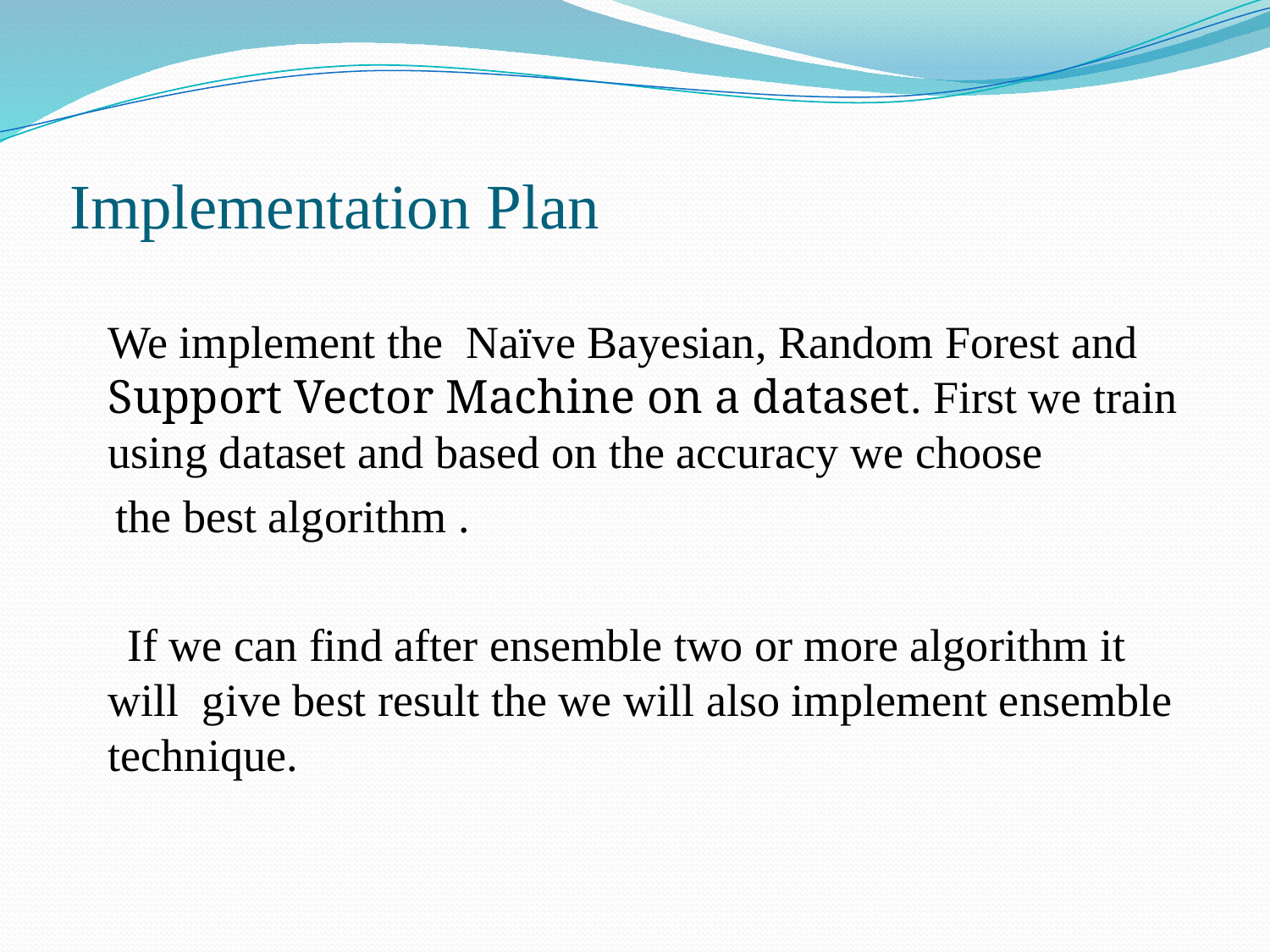

# Implementation Plan
	We implement the  Naïve Bayesian, Random Forest and Support Vector Machine on a dataset. First we train using dataset and based on the accuracy we choose
    the best algorithm .

     If we can find after ensemble two or more algorithm it will  give best result the we will also implement ensemble technique.